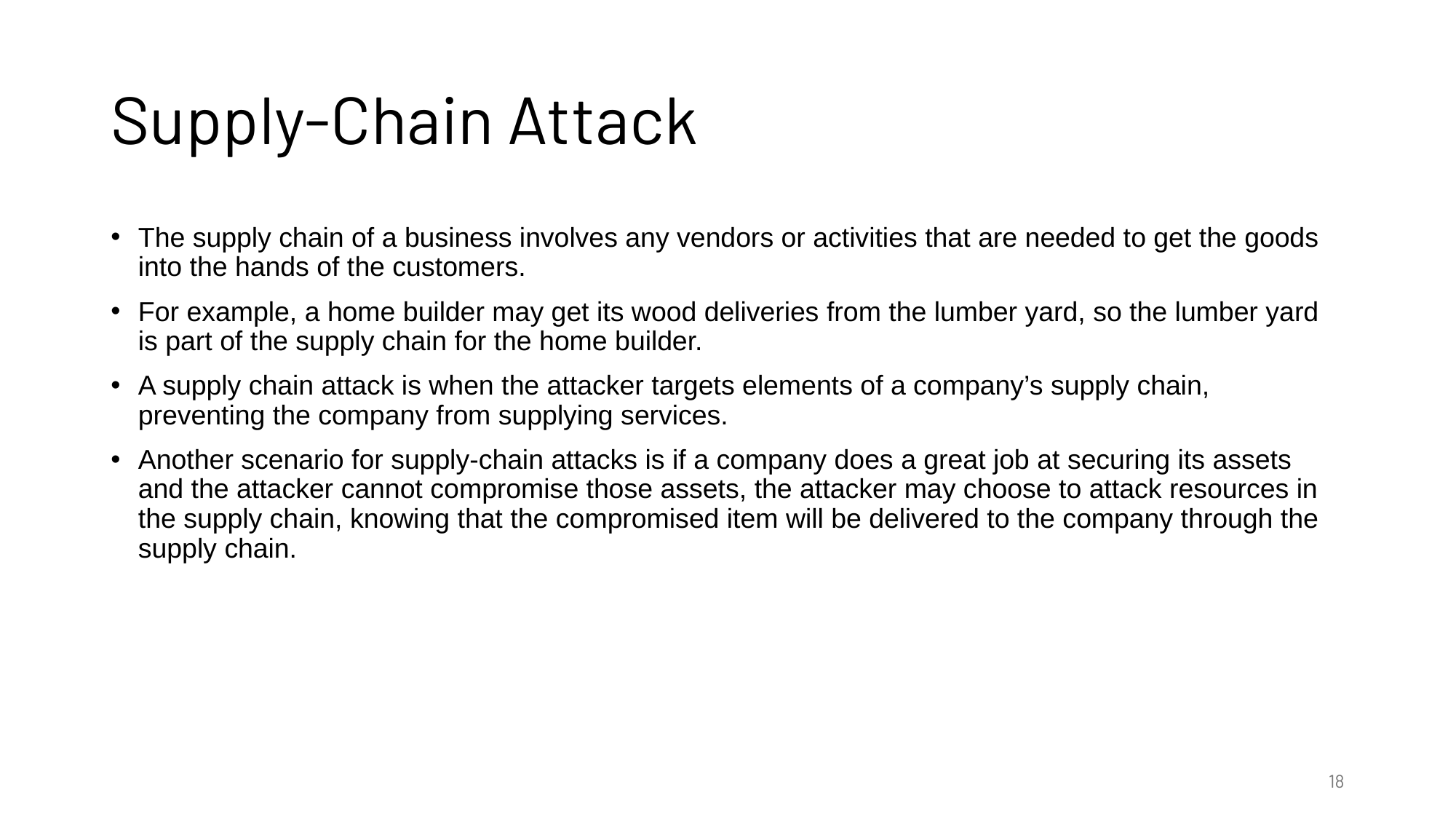

# Supply-Chain Attack
The supply chain of a business involves any vendors or activities that are needed to get the goods into the hands of the customers.
For example, a home builder may get its wood deliveries from the lumber yard, so the lumber yard is part of the supply chain for the home builder.
A supply chain attack is when the attacker targets elements of a company’s supply chain, preventing the company from supplying services.
Another scenario for supply-chain attacks is if a company does a great job at securing its assets and the attacker cannot compromise those assets, the attacker may choose to attack resources in the supply chain, knowing that the compromised item will be delivered to the company through the supply chain.
18